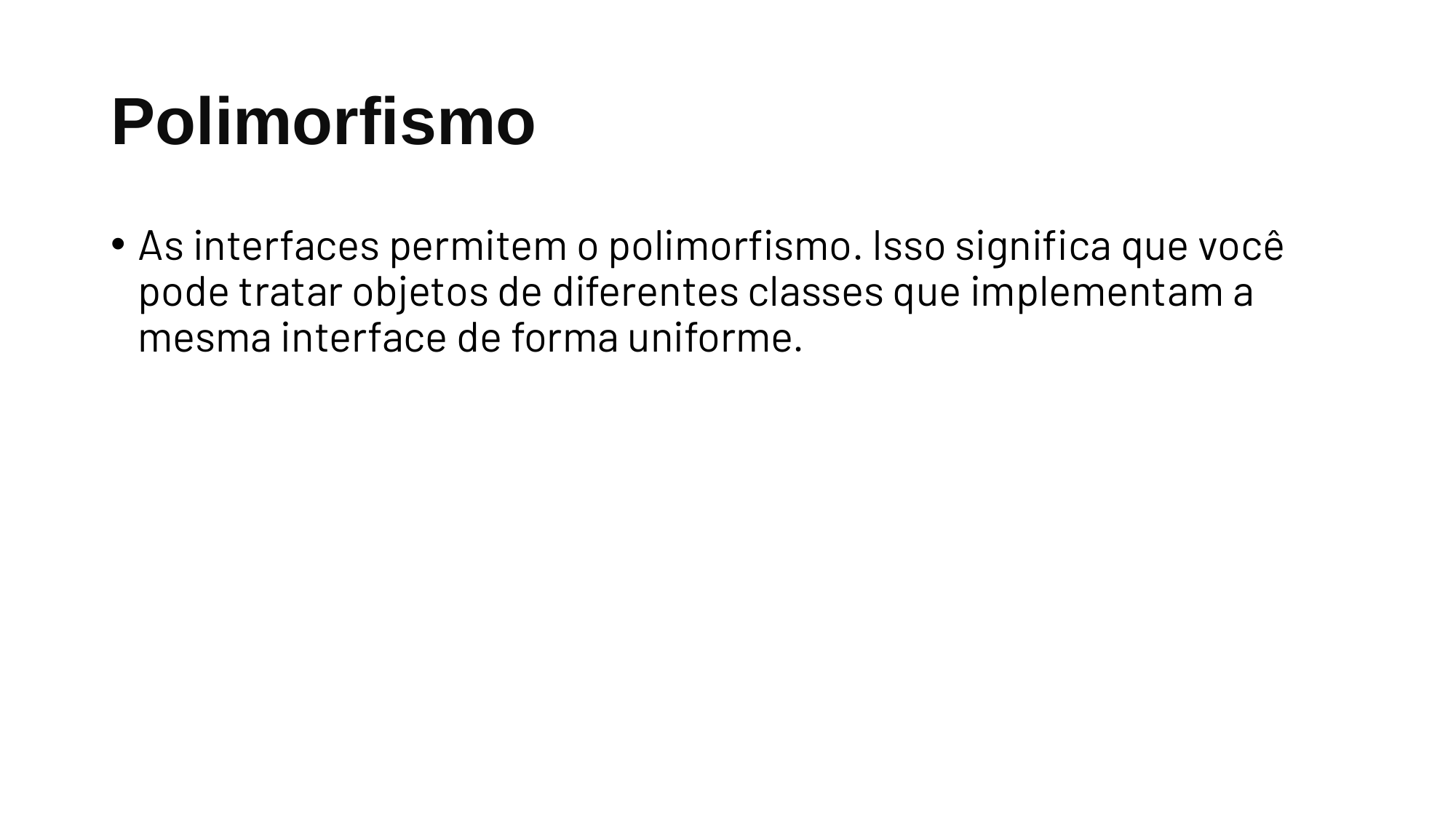

# Polimorfismo
As interfaces permitem o polimorfismo. Isso significa que você pode tratar objetos de diferentes classes que implementam a mesma interface de forma uniforme.